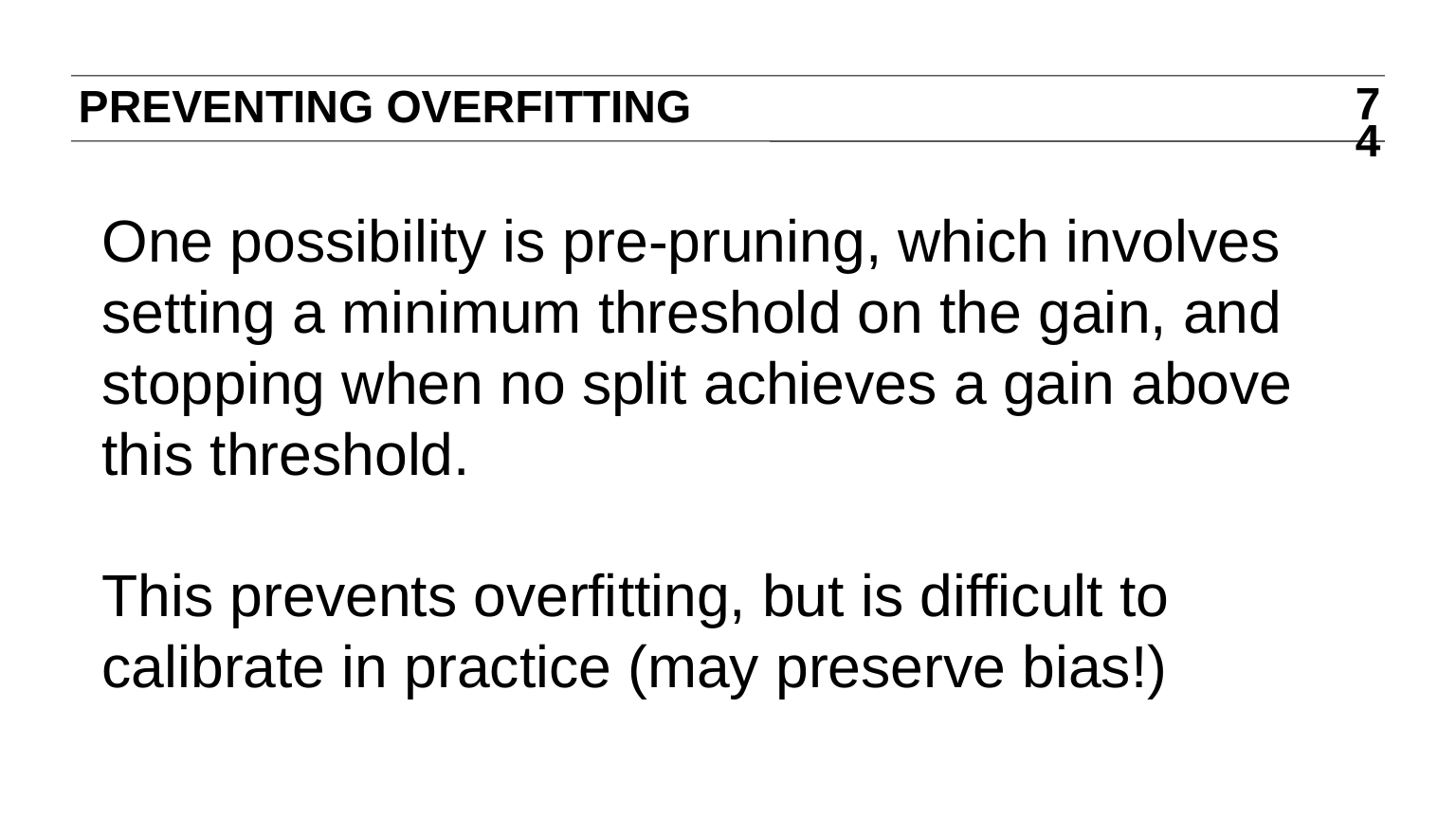

Preventing overfitting
74
One possibility is pre-pruning, which involves setting a minimum threshold on the gain, and stopping when no split achieves a gain above this threshold.

This prevents overfitting, but is difficult to calibrate in practice (may preserve bias!)